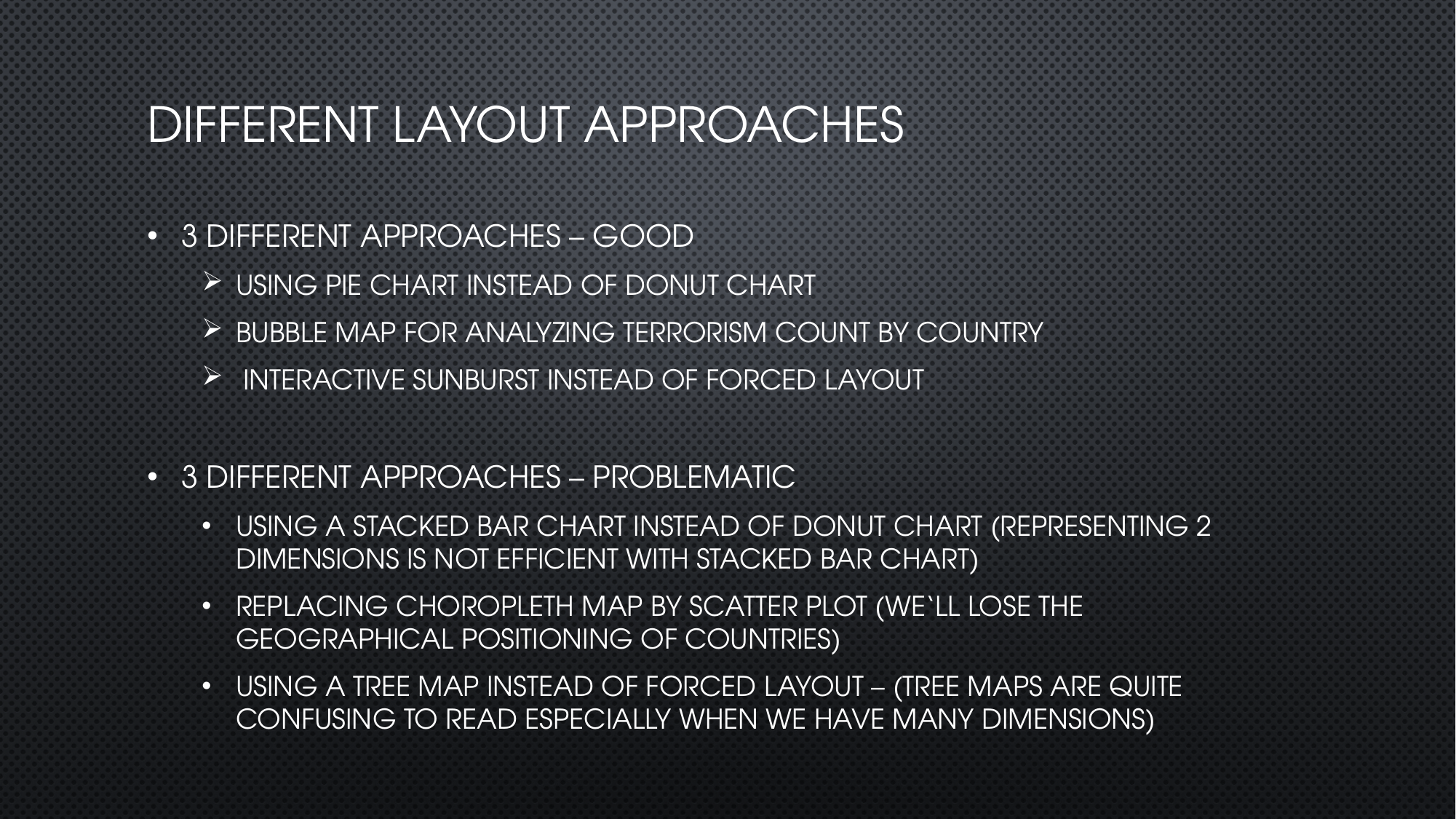

# Different Layout approaches
3 Different approaches – Good
Using Pie Chart instead of Donut Chart
Bubble Map for Analyzing Terrorism Count By Country
 Interactive Sunburst instead of Forced Layout

3 Different approaches – problematic
Using a Stacked Bar Chart instead of Donut chart (Representing 2 dimensions is not efficient with stacked bar chart)
Replacing Choropleth Map by scatter plot (we‘ll Lose the geographical positioning of countries)
Using a tree map instead of Forced Layout – (Tree maps are quite confusing to read especially when we have many dimensions)